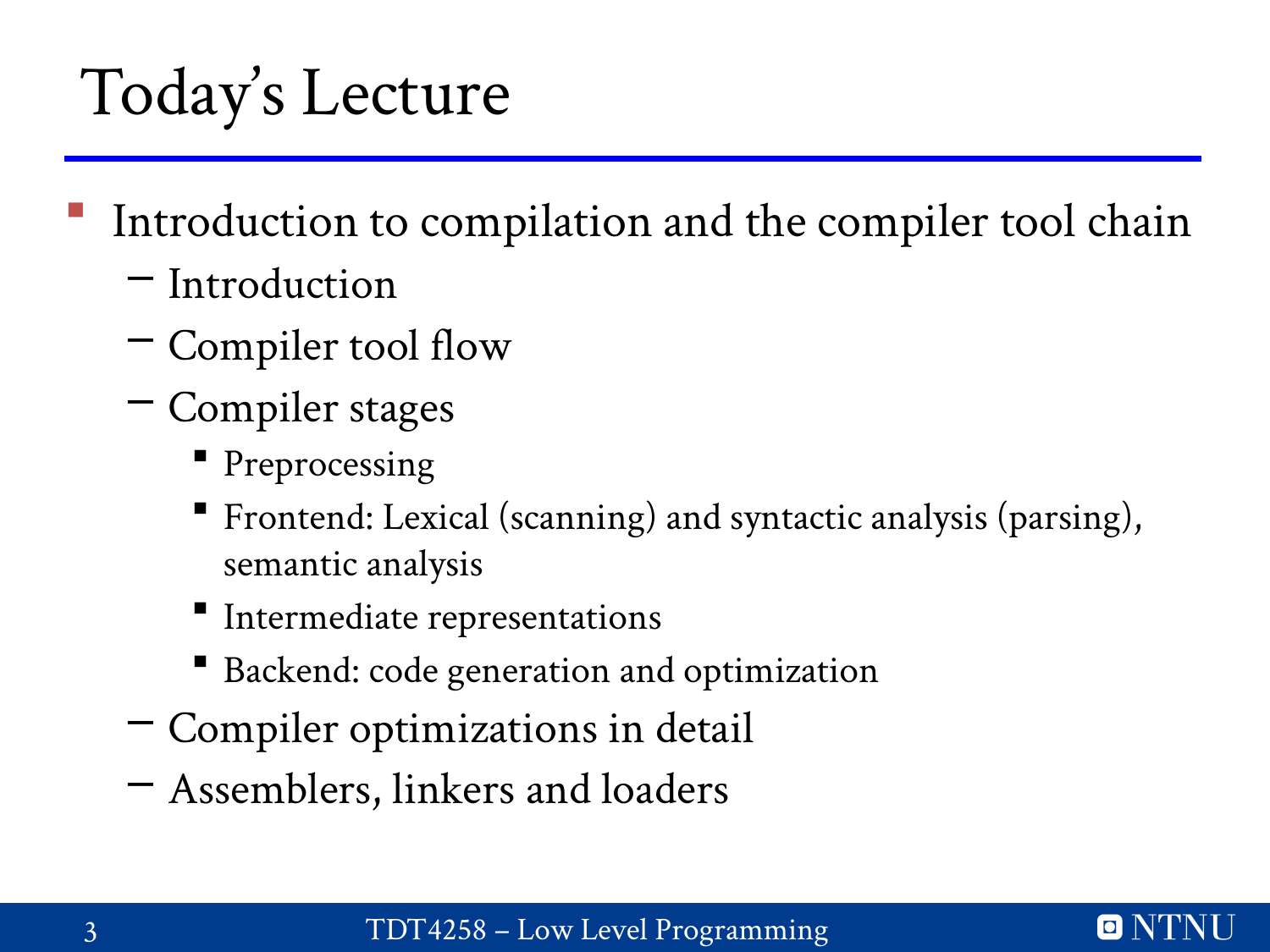

# Today’s Lecture
Introduction to compilation and the compiler tool chain
Introduction
Compiler tool flow
Compiler stages
Preprocessing
Frontend: Lexical (scanning) and syntactic analysis (parsing),
semantic analysis
Intermediate representations
Backend: code generation and optimization
Compiler optimizations in detail
Assemblers, linkers and loaders